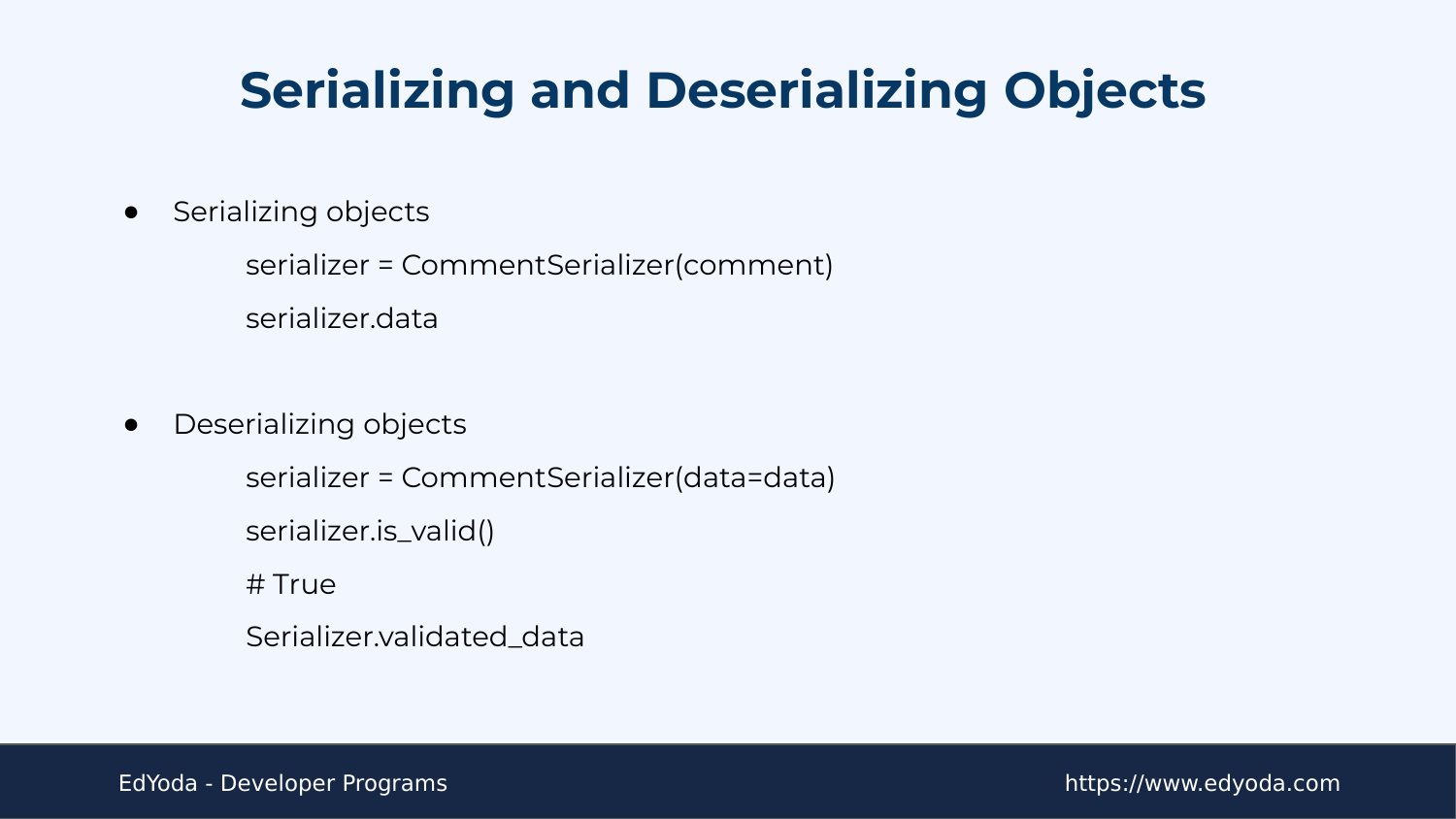

# Serializing and Deserializing Objects

Serializing objects
serializer = CommentSerializer(comment)
serializer.data

Deserializing objects
serializer = CommentSerializer(data=data)
serializer.is_valid()
# True
Serializer.validated_data

EdYoda - Developer Programs
https://www.edyoda.com